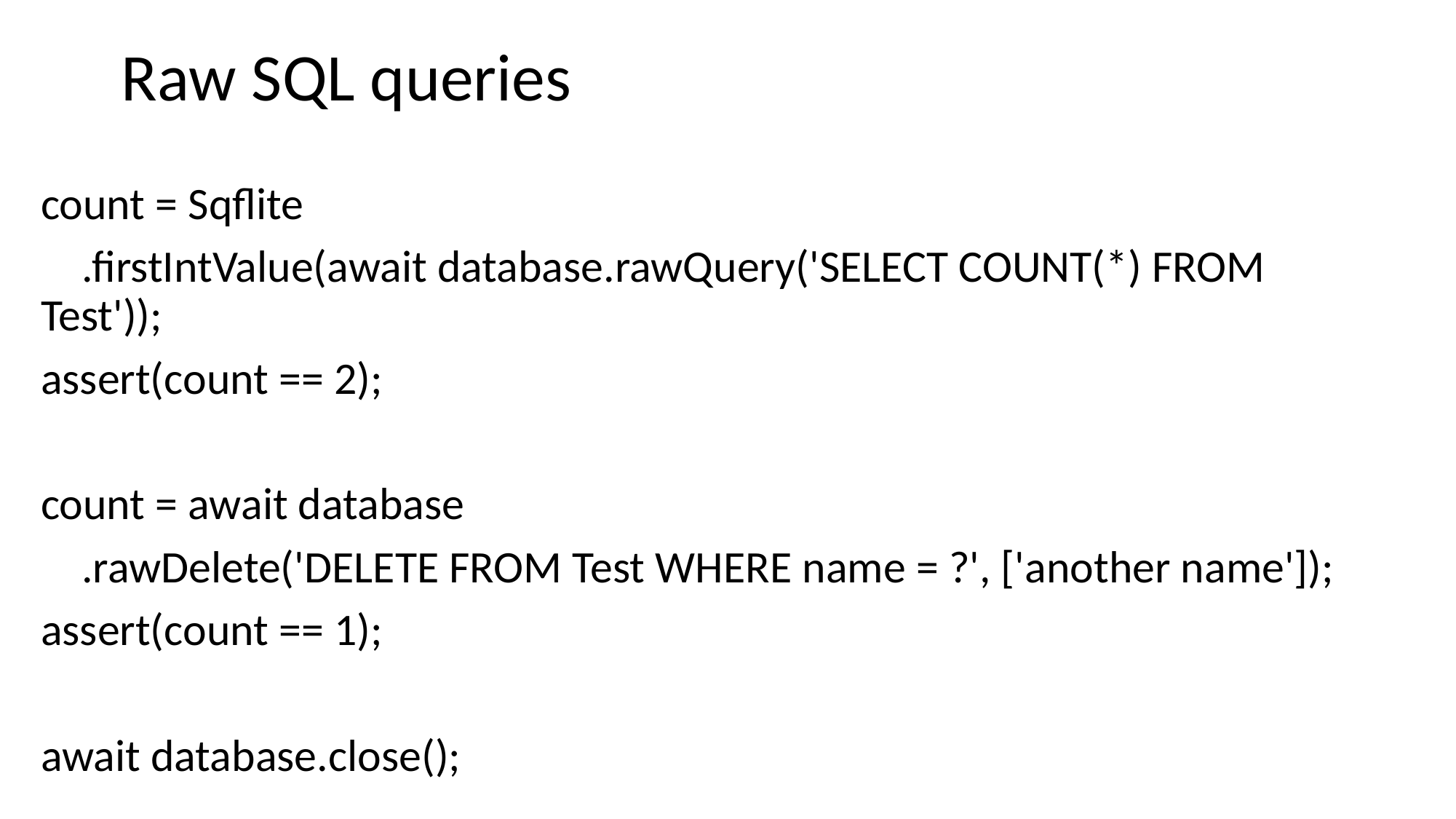

# Raw SQL queries
count = Sqflite
    .firstIntValue(await database.rawQuery('SELECT COUNT(*) FROM Test'));
assert(count == 2);

count = await database
    .rawDelete('DELETE FROM Test WHERE name = ?', ['another name']);
assert(count == 1);

await database.close();